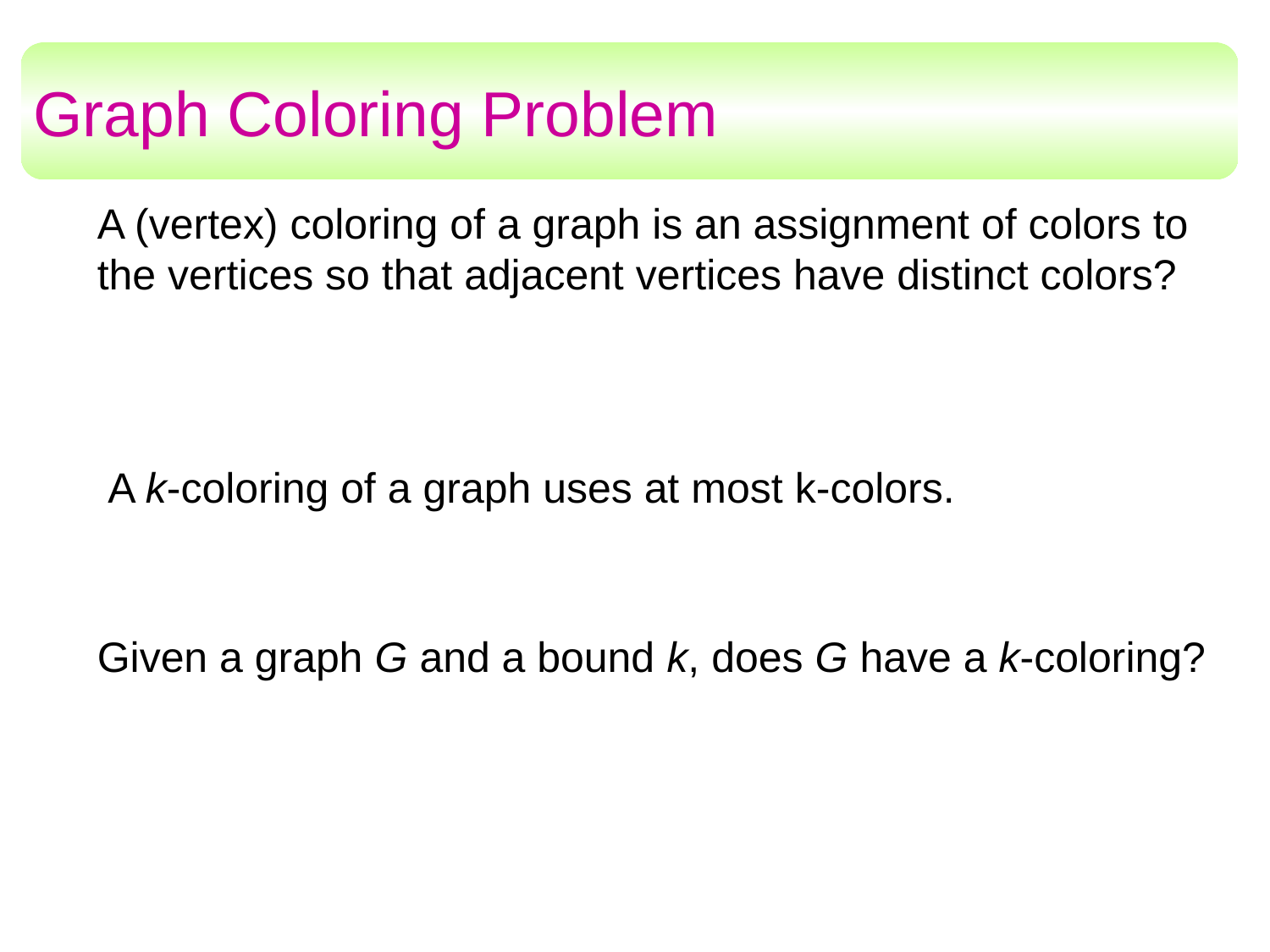

Graph Coloring Problem
A (vertex) coloring of a graph is an assignment of colors to the vertices so that adjacent vertices have distinct colors?

A k-coloring of a graph uses at most k-colors.

Given a graph G and a bound k, does G have a k-coloring?